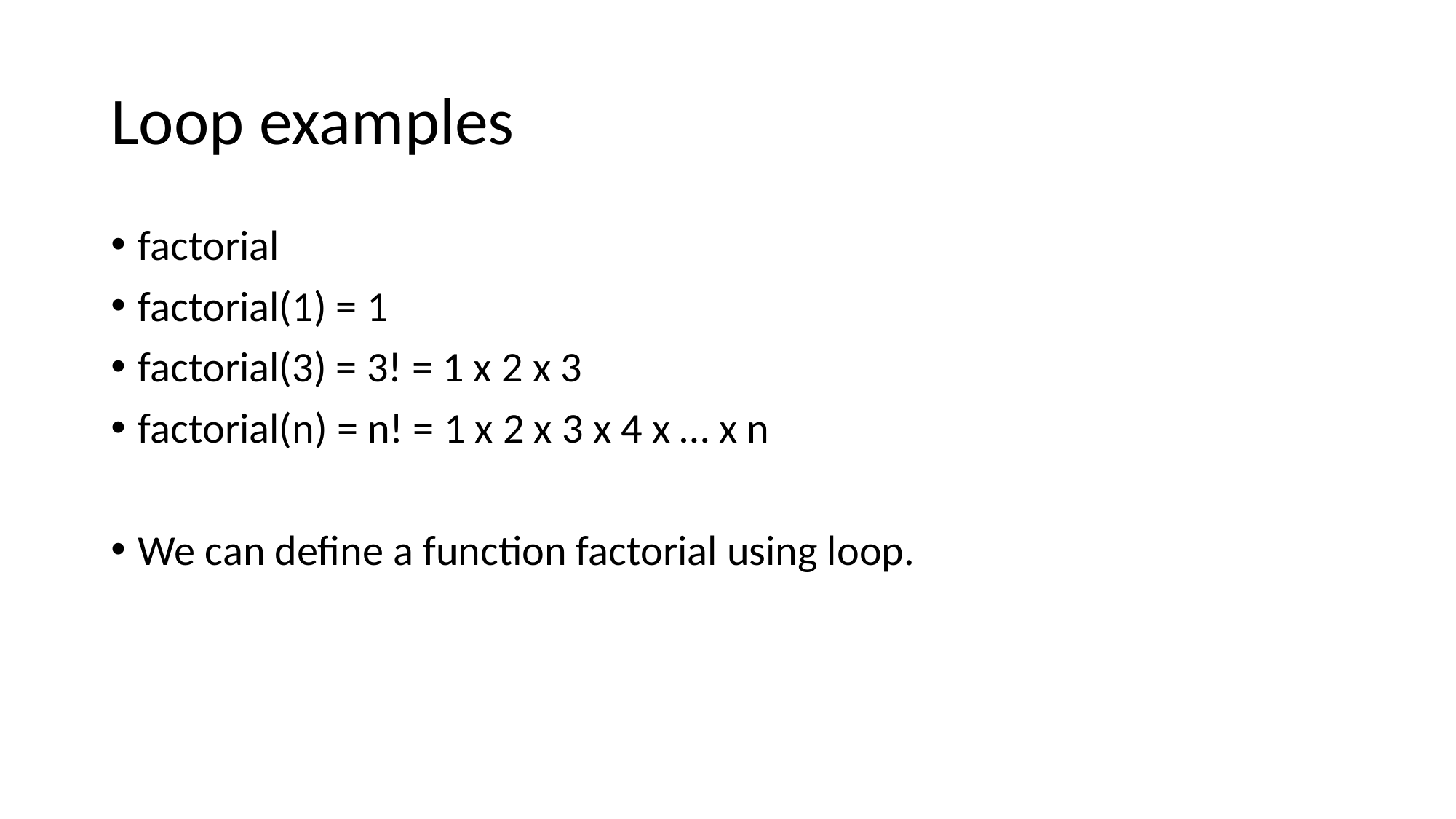

# Loop examples
factorial
factorial(1) = 1
factorial(3) = 3! = 1 x 2 x 3
factorial(n) = n! = 1 x 2 x 3 x 4 x … x n

We can define a function factorial using loop.